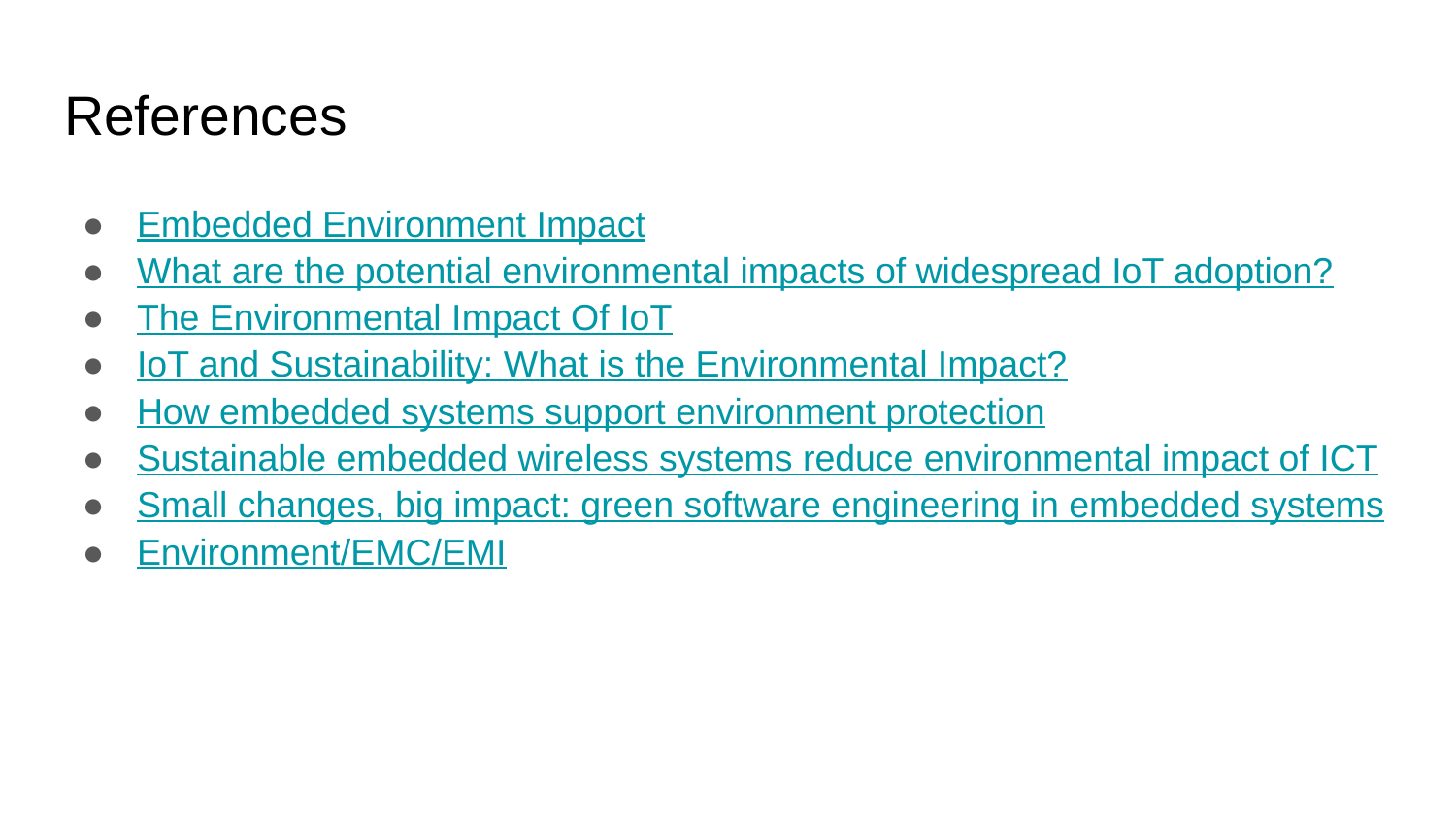

# References
Embedded Environment Impact
What are the potential environmental impacts of widespread IoT adoption?
The Environmental Impact Of IoT
IoT and Sustainability: What is the Environmental Impact?
How embedded systems support environment protection
Sustainable embedded wireless systems reduce environmental impact of ICT
Small changes, big impact: green software engineering in embedded systems
Environment/EMC/EMI